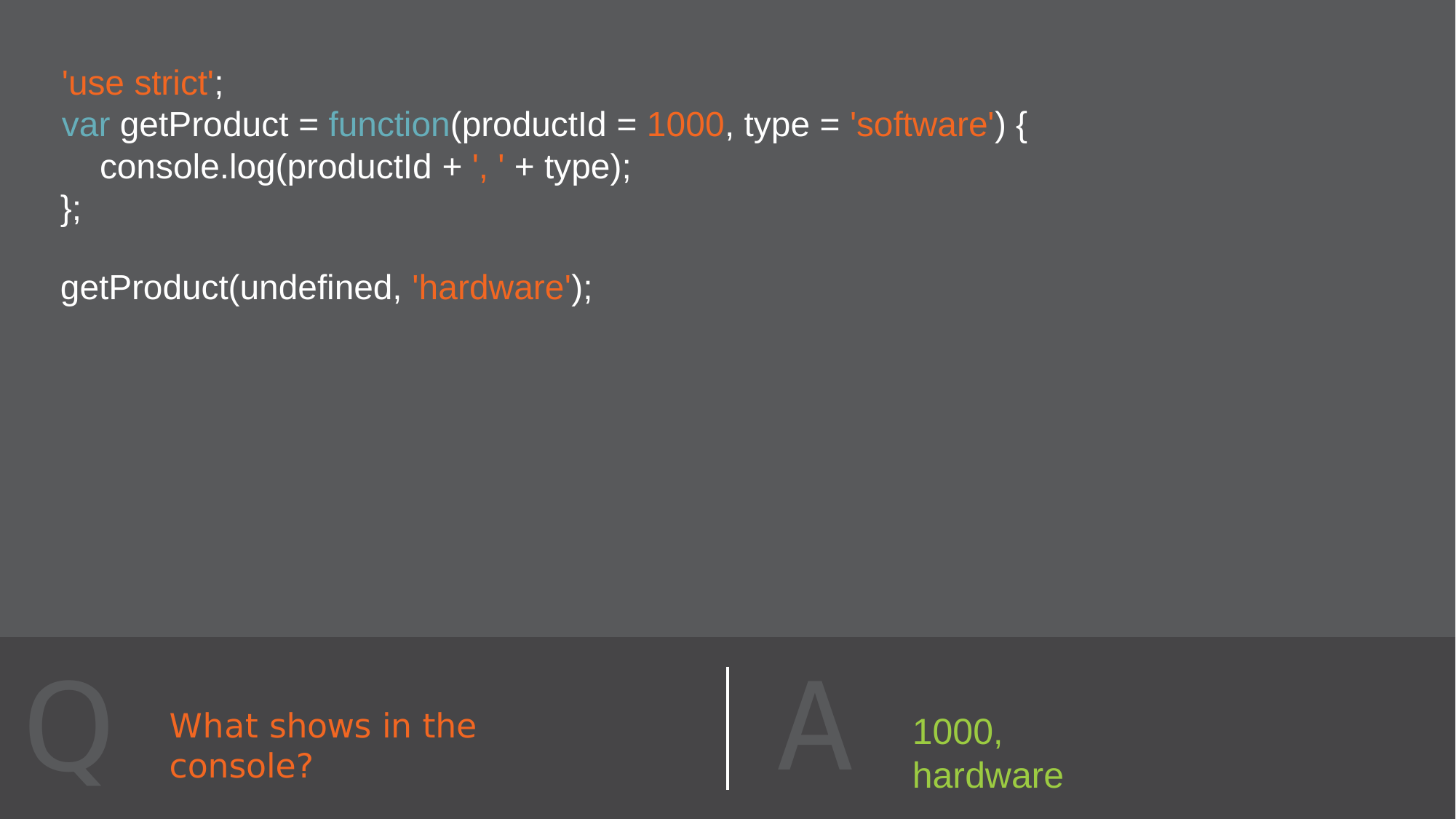

'use strict';
var getProduct = function(productId = 1000, type = 'software') {  console.log(productId + ', ' + type);
};

getProduct(undefined, 'hardware');
A
Q

What shows in the console?
1000, hardware
35